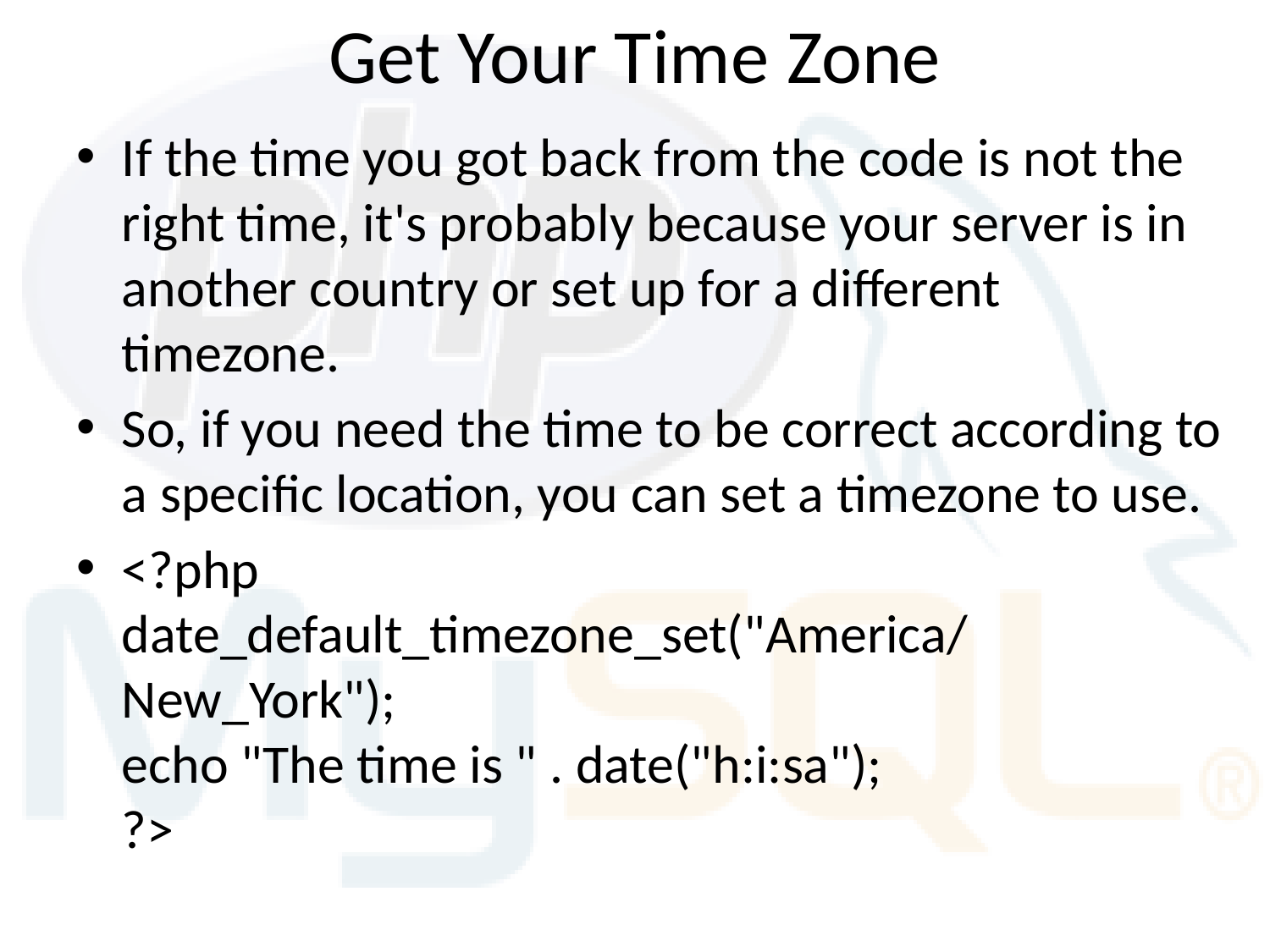

# Get Your Time Zone
If the time you got back from the code is not the right time, it's probably because your server is in another country or set up for a different timezone.
So, if you need the time to be correct according to a specific location, you can set a timezone to use.
<?php
date_default_timezone_set("America/New_York");
echo "The time is " . date("h:i:sa");
?>